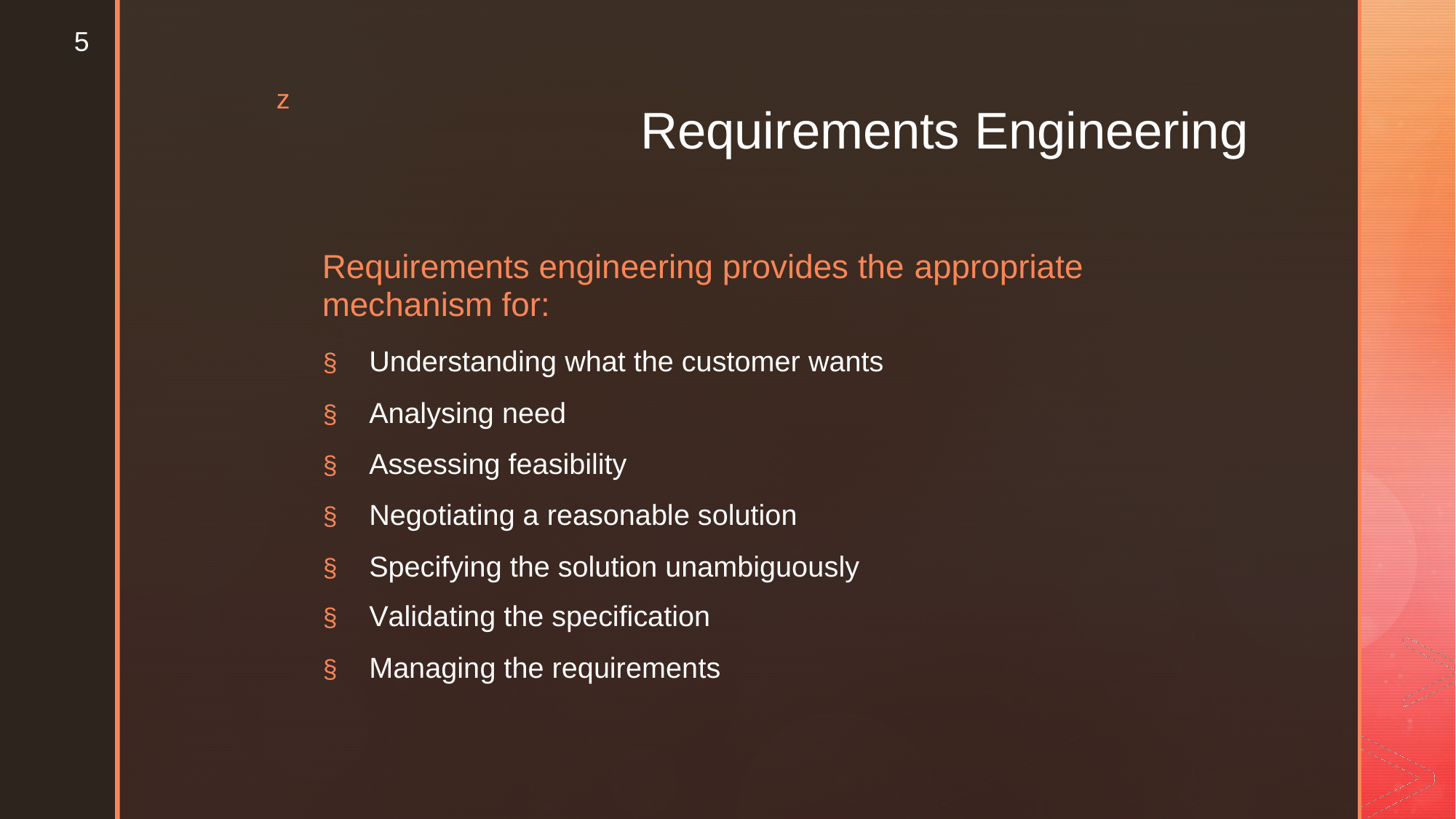

5
z
Requirements Engineering
Requirements engineering provides the
mechanism for:
§     Understanding what the customer wants
§     Analysing need
§     Assessing feasibility
§     Negotiating a reasonable solution
§     Specifying the solution unambiguously
§     Validating the specification
§     Managing the requirements
appropriate